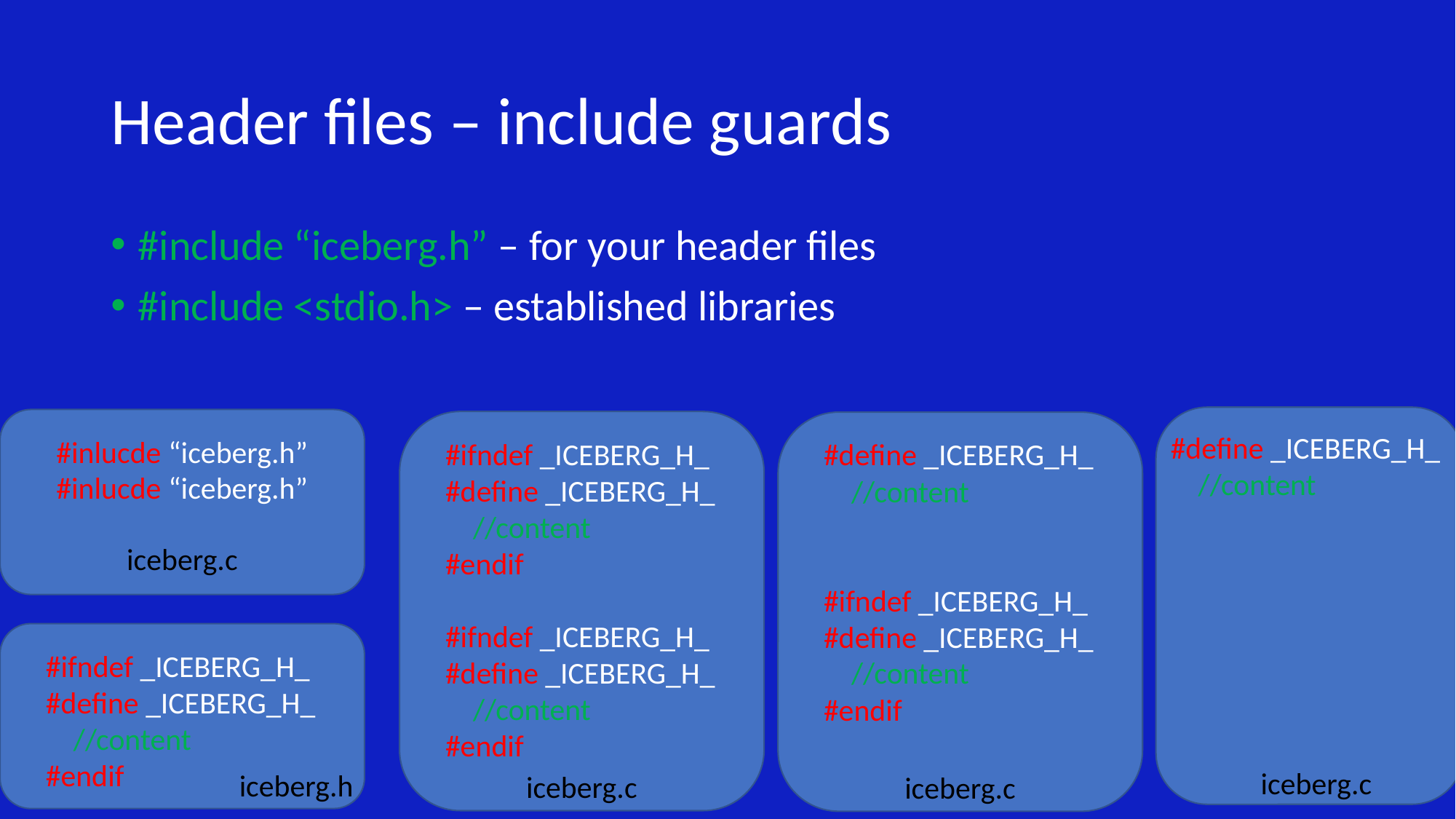

# Header files – include guards
#include “iceberg.h” – for your header files
#include <stdio.h> – established libraries

#define _ICEBERG_H_
    //content
#inlucde “iceberg.h”
#ifndef _ICEBERG_H_
#define _ICEBERG_H_
    //content
#endif

#ifndef _ICEBERG_H_
#define _ICEBERG_H_
    //content
#endif
#define _ICEBERG_H_
    //content

#ifndef _ICEBERG_H_
#define _ICEBERG_H_
    //content
#endif
#inlucde “iceberg.h”
iceberg.c

#ifndef _ICEBERG_H_
#define _ICEBERG_H_
    //content
#endif
iceberg.c
iceberg.h
iceberg.c
iceberg.c